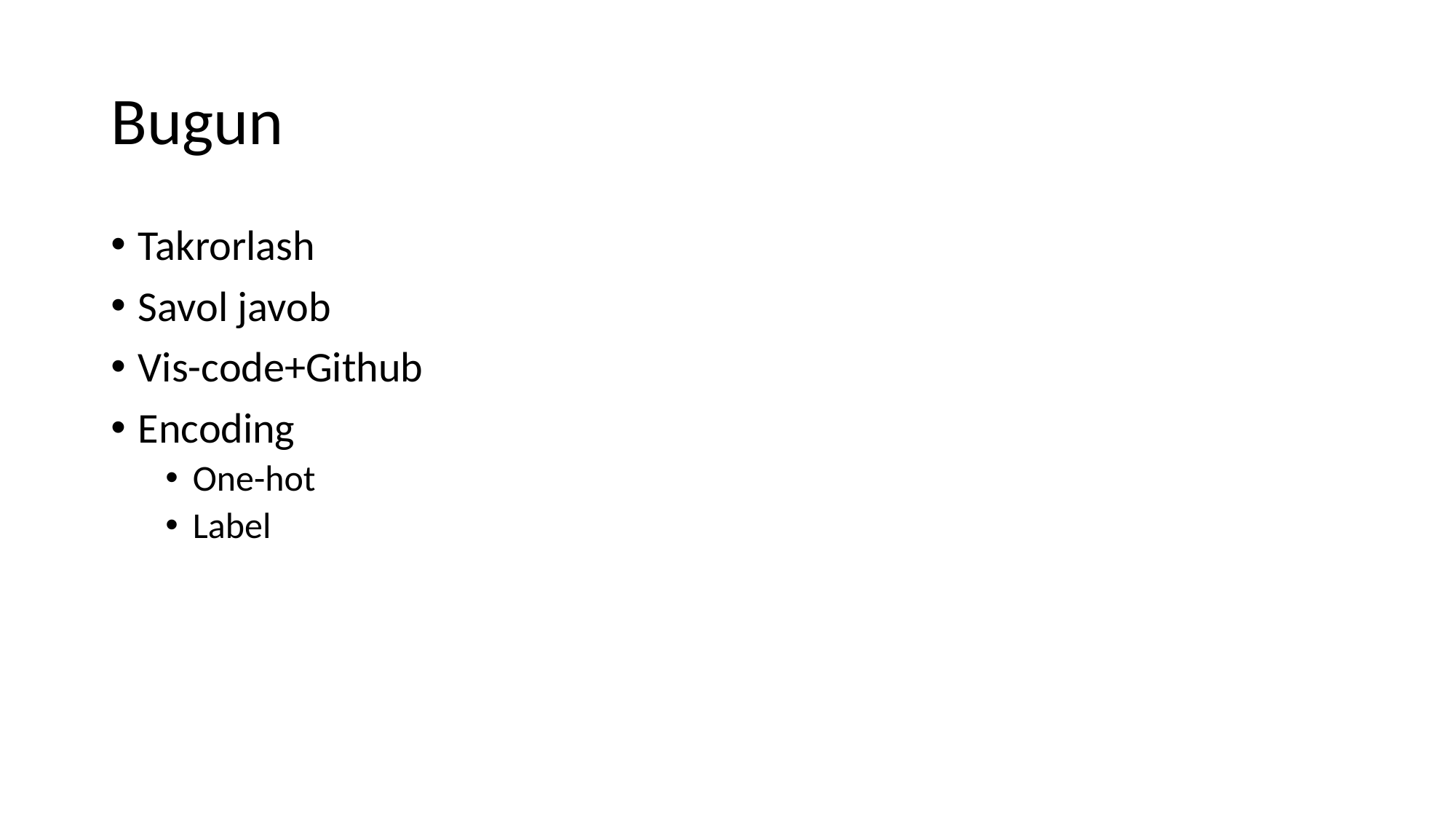

# Bugun
Takrorlash
Savol javob
Vis-code+Github
Encoding
One-hot
Label